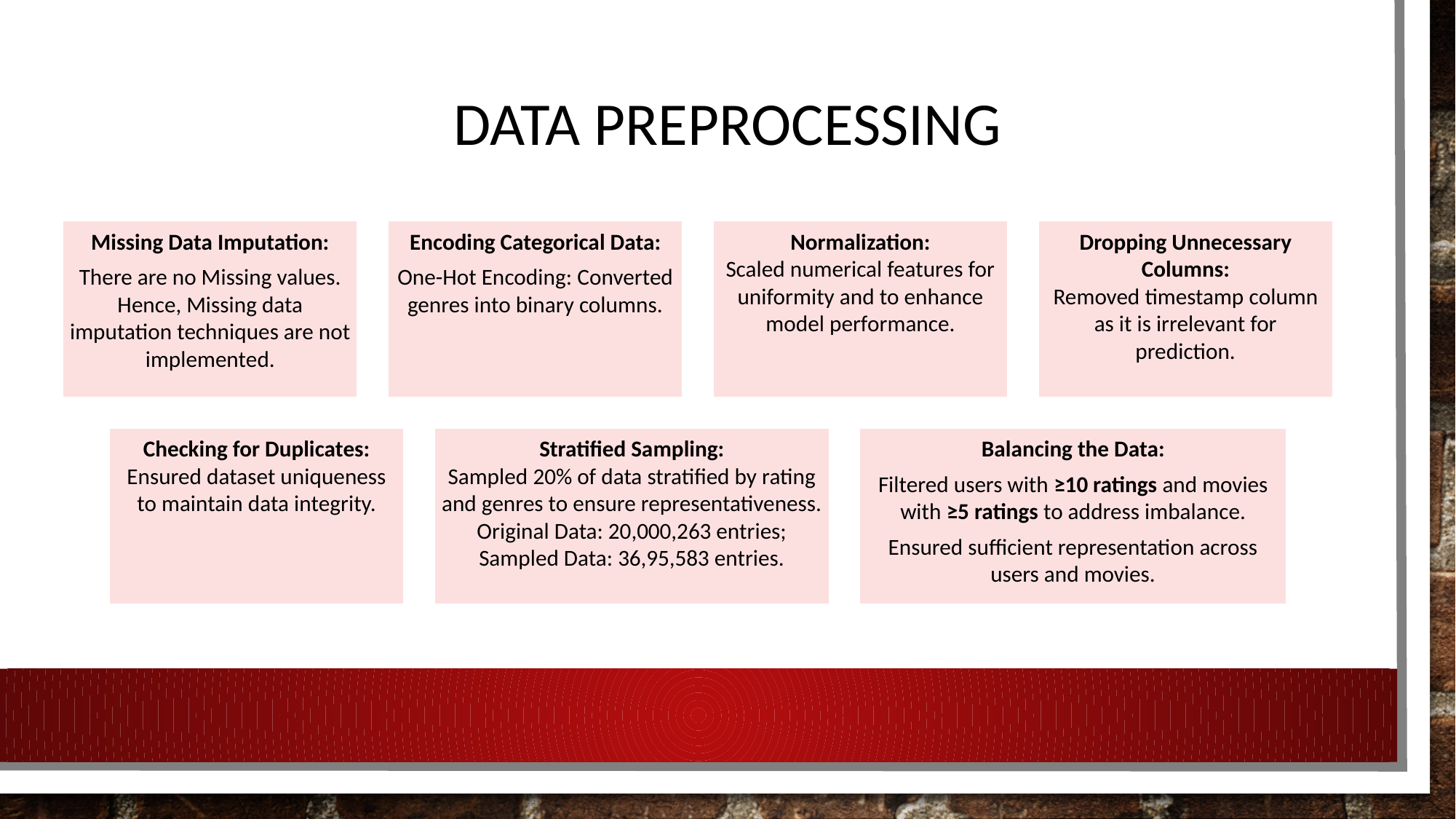

# Data PREPROCESSING
Missing Data Imputation:
There are no Missing values. Hence, Missing data imputation techniques are not implemented.
Encoding Categorical Data:
One-Hot Encoding: Converted genres into binary columns.
Normalization:
Scaled numerical features for uniformity and to enhance model performance.
Dropping Unnecessary Columns:
Removed timestamp column as it is irrelevant for prediction.
Checking for Duplicates:
Ensured dataset uniqueness to maintain data integrity.
Stratified Sampling:
Sampled 20% of data stratified by rating and genres to ensure representativeness.
Original Data: 20,000,263 entries; Sampled Data: 36,95,583 entries.
Balancing the Data:
Filtered users with ≥10 ratings and movies with ≥5 ratings to address imbalance.
Ensured sufficient representation across users and movies.